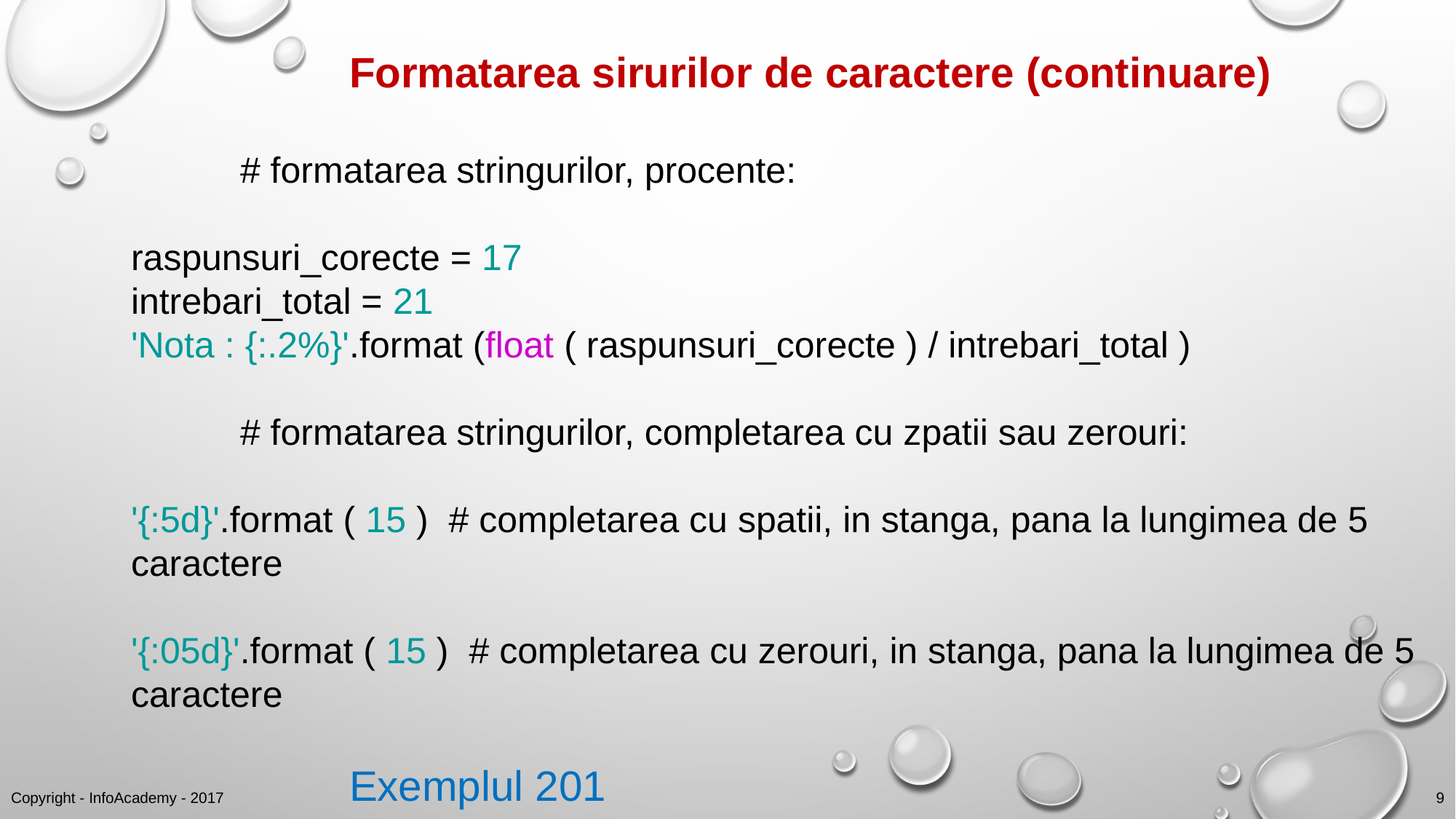

Formatarea sirurilor de caractere (continuare)

	# formatarea stringurilor, procente:

raspunsuri_corecte = 17
intrebari_total = 21
'Nota : {:.2%}'.format (float ( raspunsuri_corecte ) / intrebari_total )

	# formatarea stringurilor, completarea cu zpatii sau zerouri:

'{:5d}'.format ( 15 )  # completarea cu spatii, in stanga, pana la lungimea de 5 caractere

'{:05d}'.format ( 15 )  # completarea cu zerouri, in stanga, pana la lungimea de 5 caractere

		Exemplul 201
9
Copyright - InfoAcademy - 2017